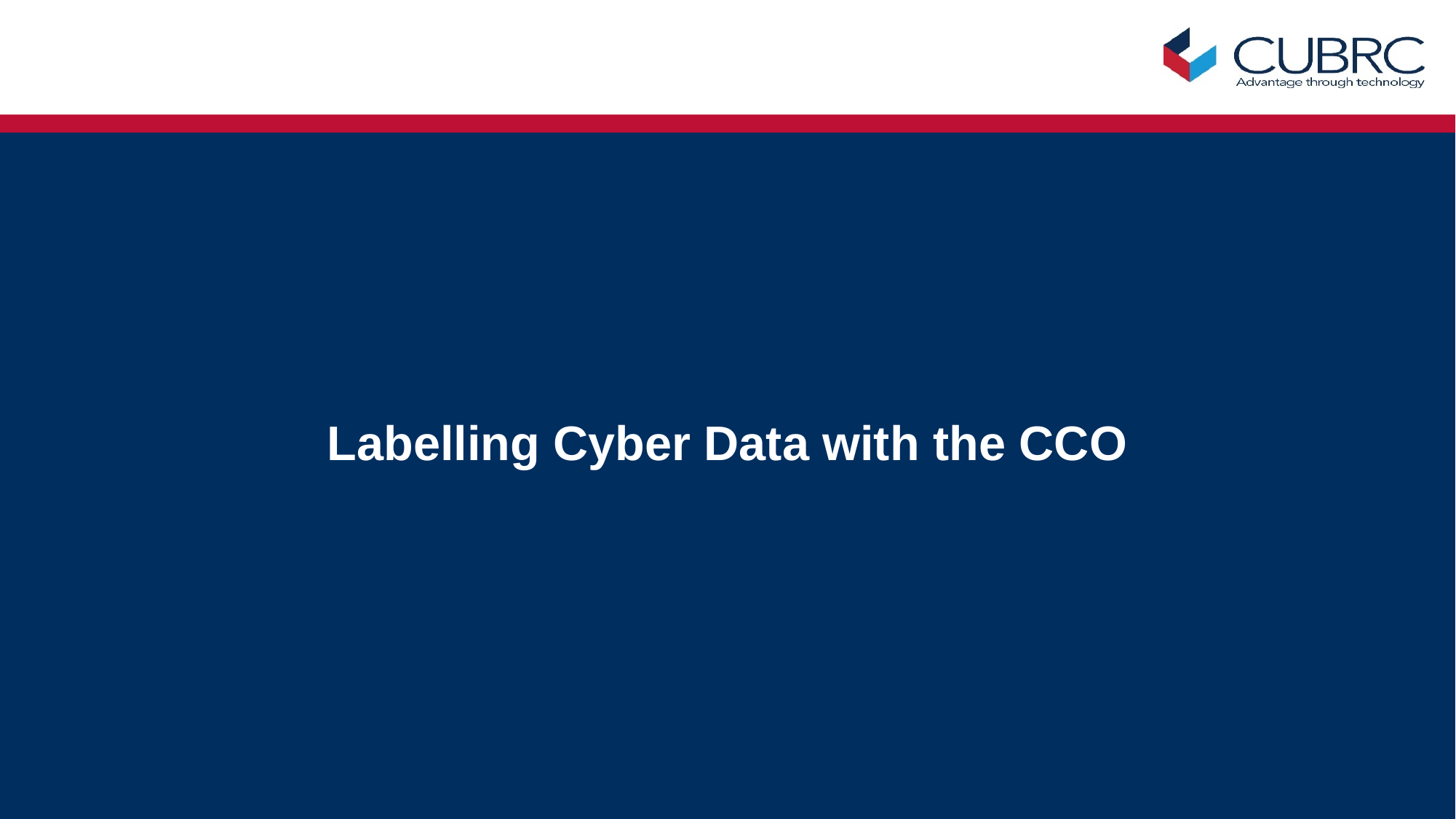

# Labelling Cyber Data with the CCO